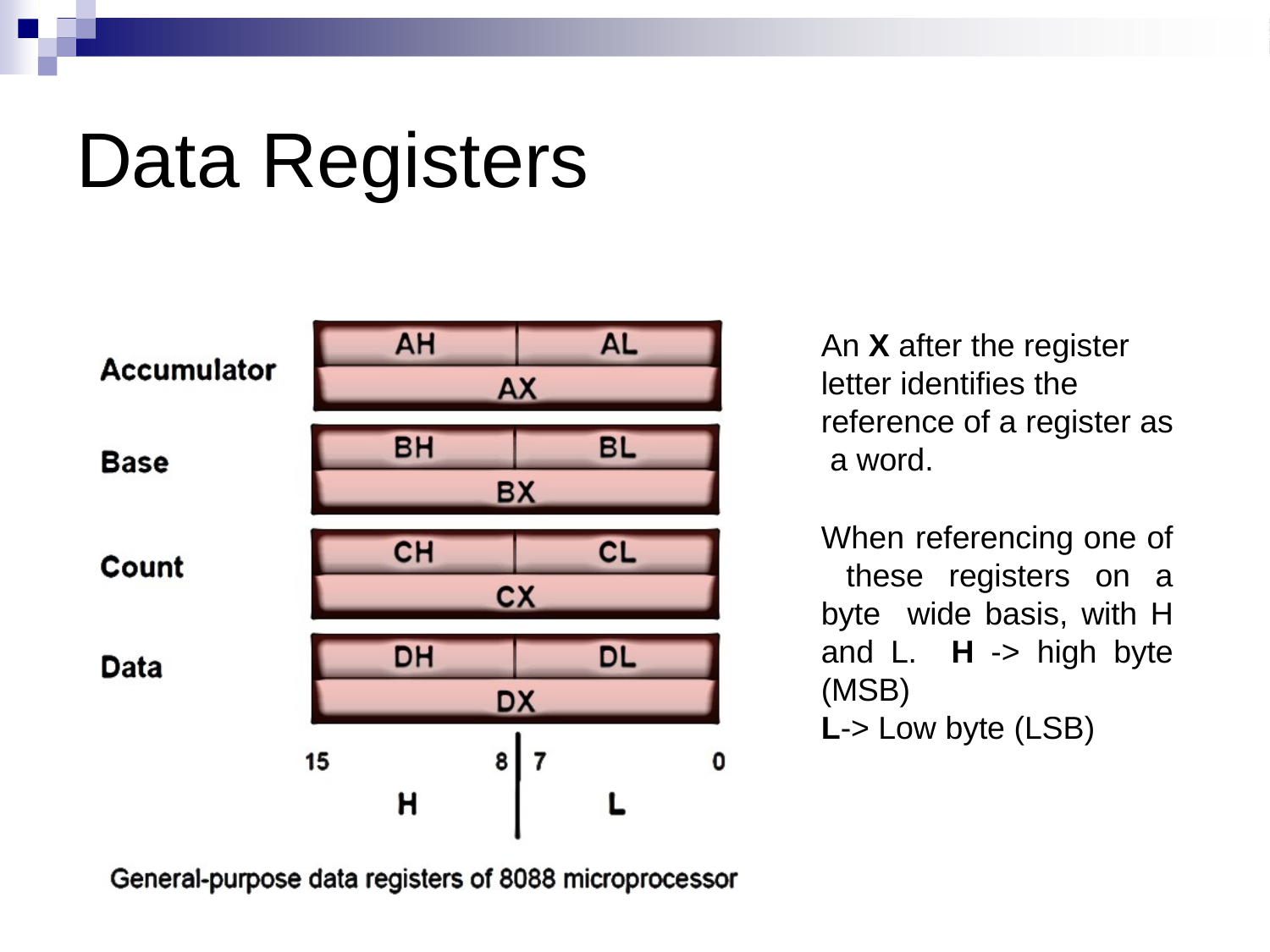

# Data Registers

An X after the register  letter identifies the  reference of a register as  a word.

When referencing one of  these registers on a byte  wide basis, with H and L.  H -> high byte (MSB)
L-> Low byte (LSB)